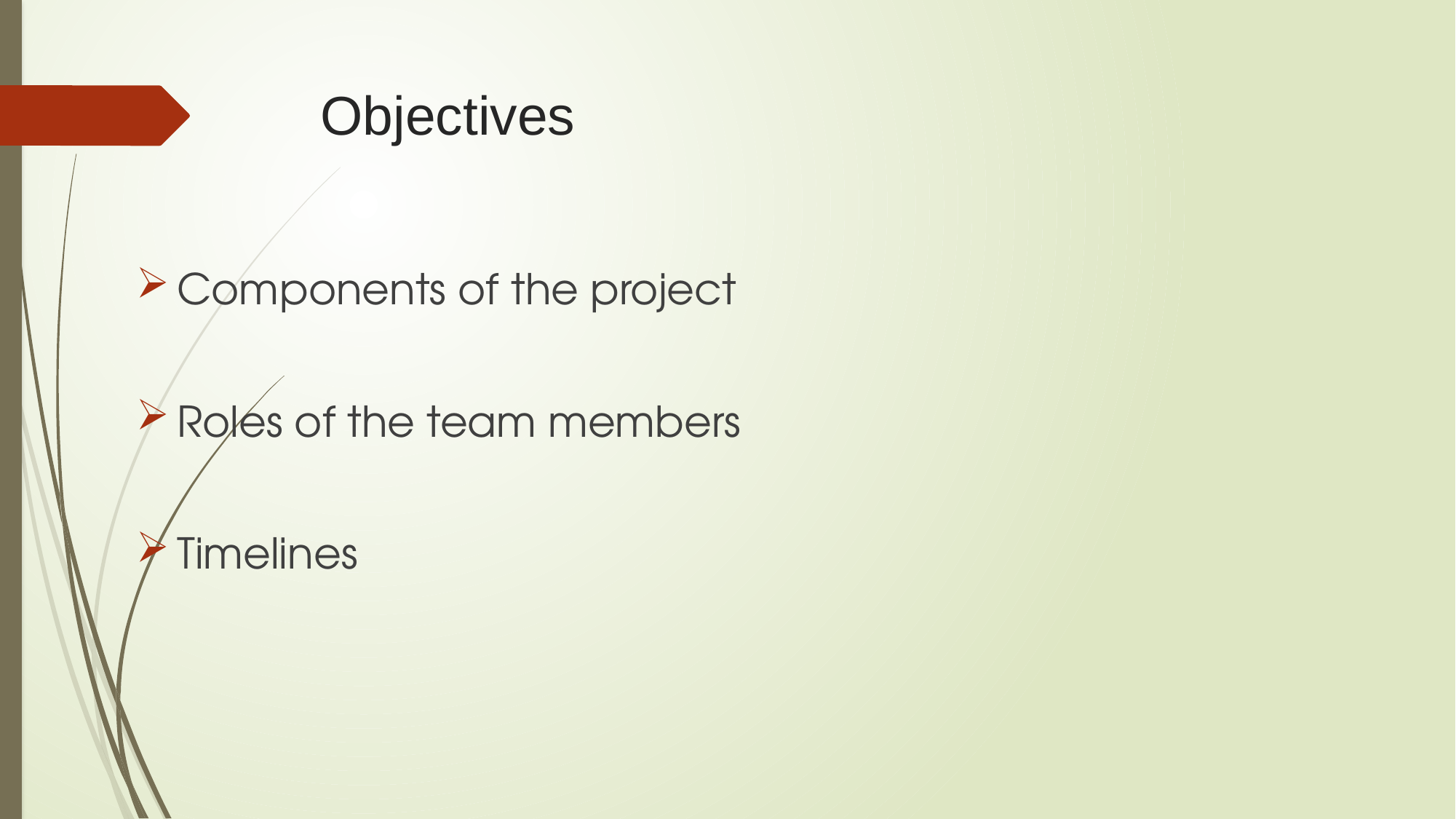

# Objectives
Components of the project

Roles of the team members

Timelines